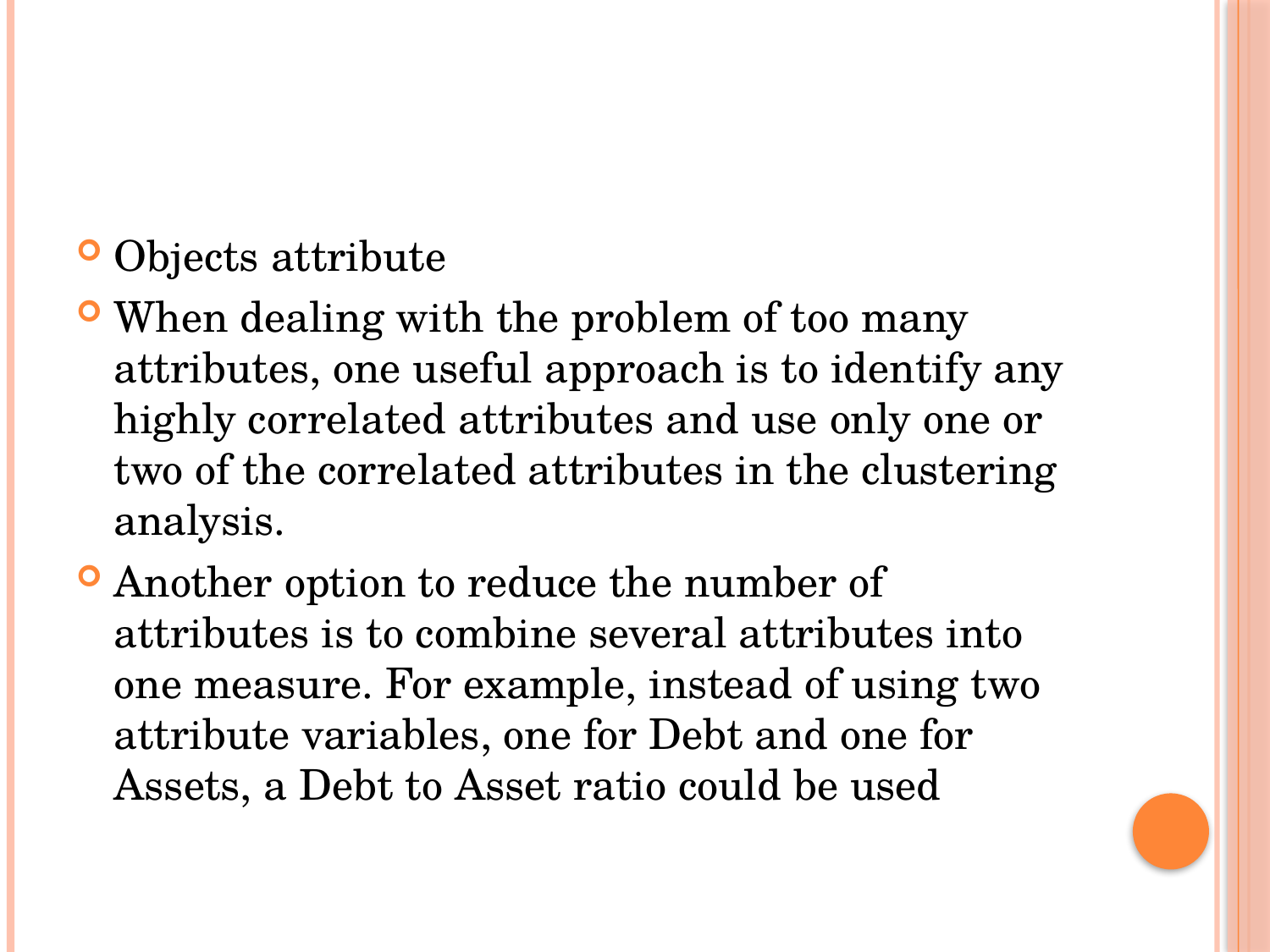

#
Objects attribute
When dealing with the problem of too many attributes, one useful approach is to identify any highly correlated attributes and use only one or two of the correlated attributes in the clustering analysis.
Another option to reduce the number of attributes is to combine several attributes into one measure. For example, instead of using two attribute variables, one for Debt and one for Assets, a Debt to Asset ratio could be used